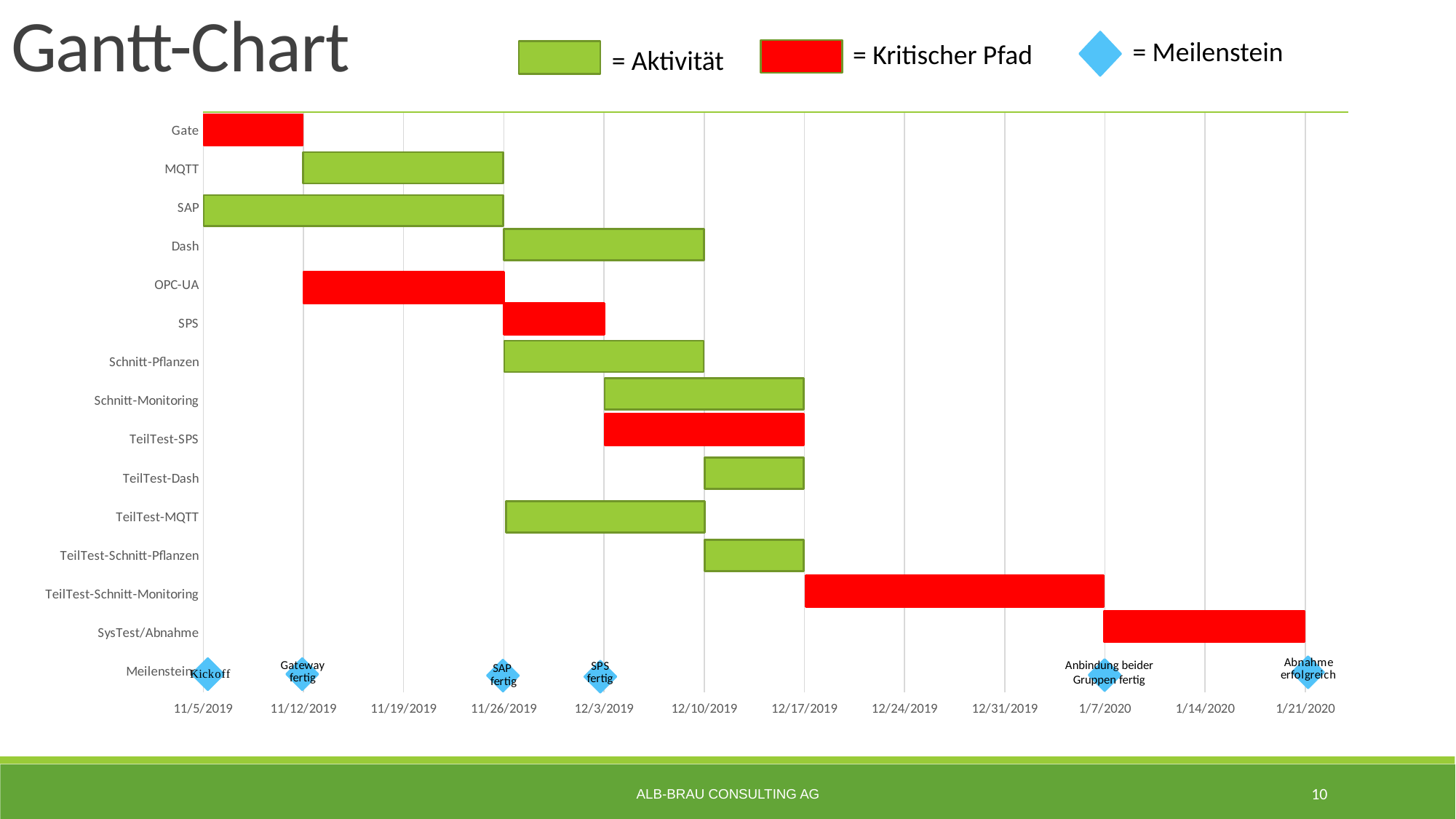

Gantt-Chart
= Meilenstein

= Kritischer Pfad
= Aktivität

### Chart

| Category |  |
|---|---|
| Gate | 0.0 |
| MQTT | 0.0 |
| SAP | 0.0 |
| Dash | 0.0 |
| OPC-UA | 0.0 |
| SPS | 0.0 |
| Schnitt-Pflanzen | 0.0 |
| Schnitt-Monitoring | 0.0 |
| TeilTest-SPS | 0.0 |
| TeilTest-Dash | 0.0 |
| TeilTest-MQTT | 0.0 |
| TeilTest-Schnitt-Pflanzen | 0.0 |
| TeilTest-Schnitt-Monitoring | 0.0 |
| SysTest/Abnahme | 0.0 |
| Meilensteine | 0.0 |
Anbindung beider
Gruppen fertig
Alb-Brau Consulting AG
10